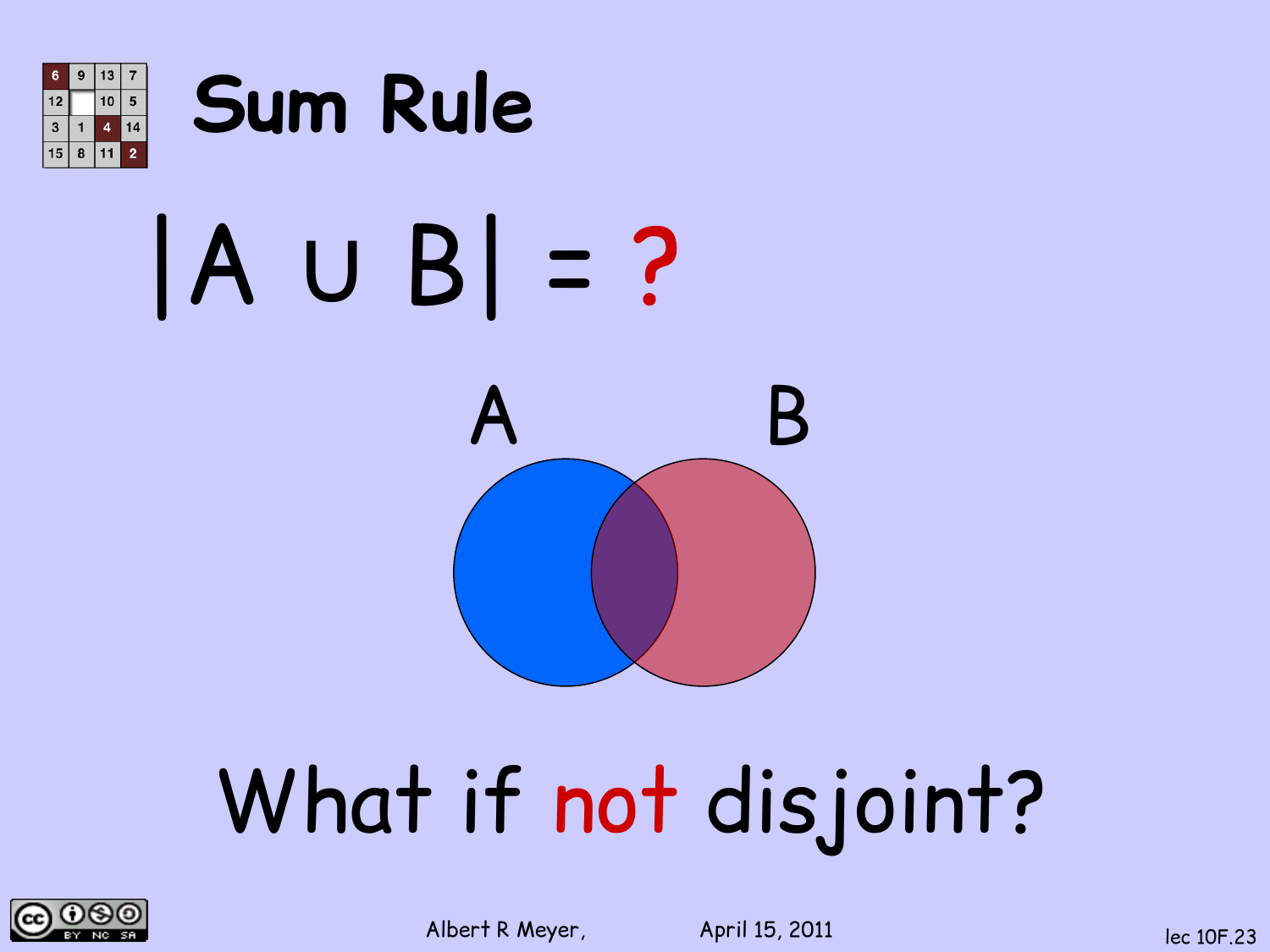

# Sum Rule
 |A ∪ B| = ?
A
B

What if not disjoint?
lec 10F.23